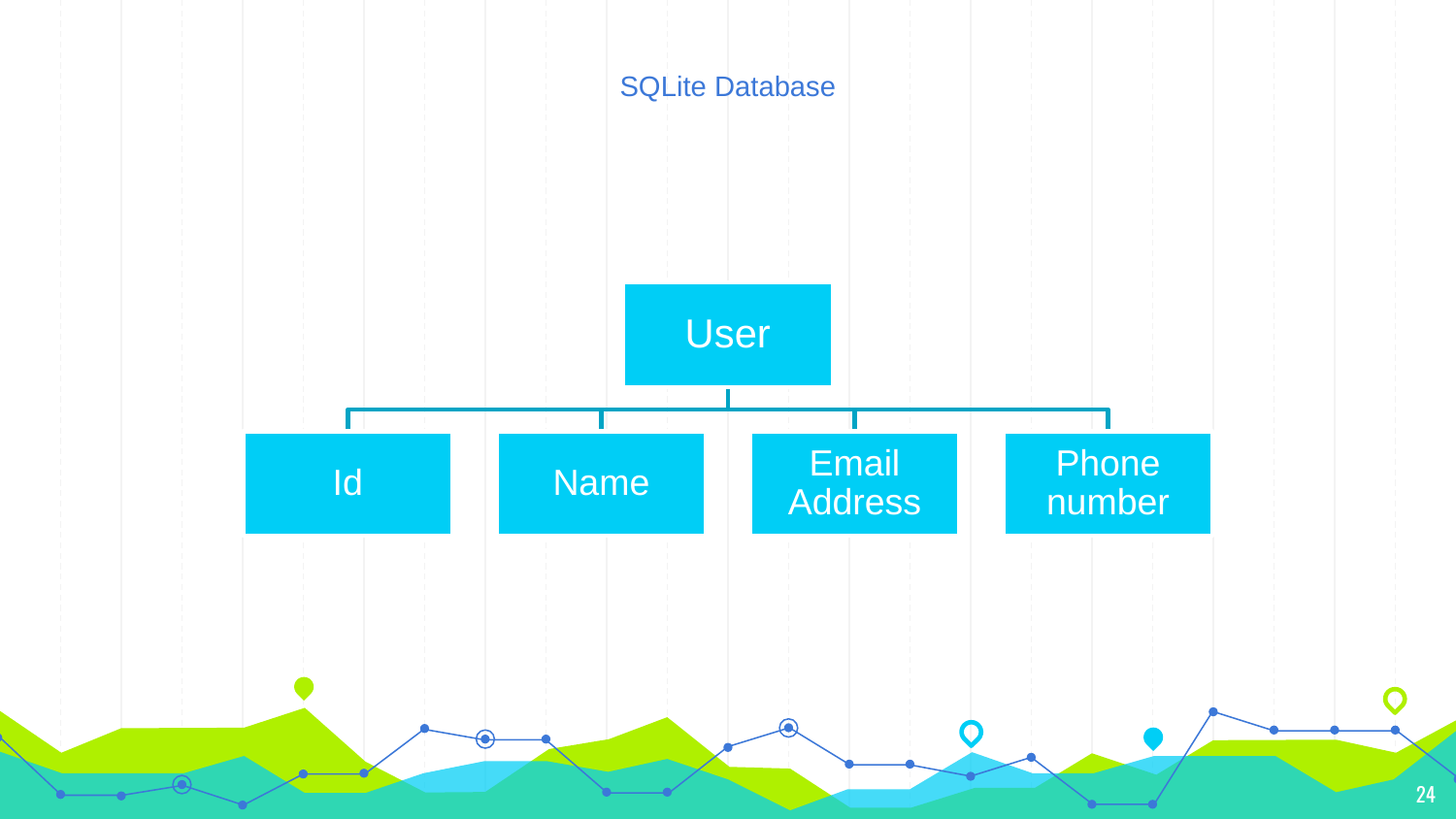

SQLite Database
User
Id
Name
Email Address
Phone number
24